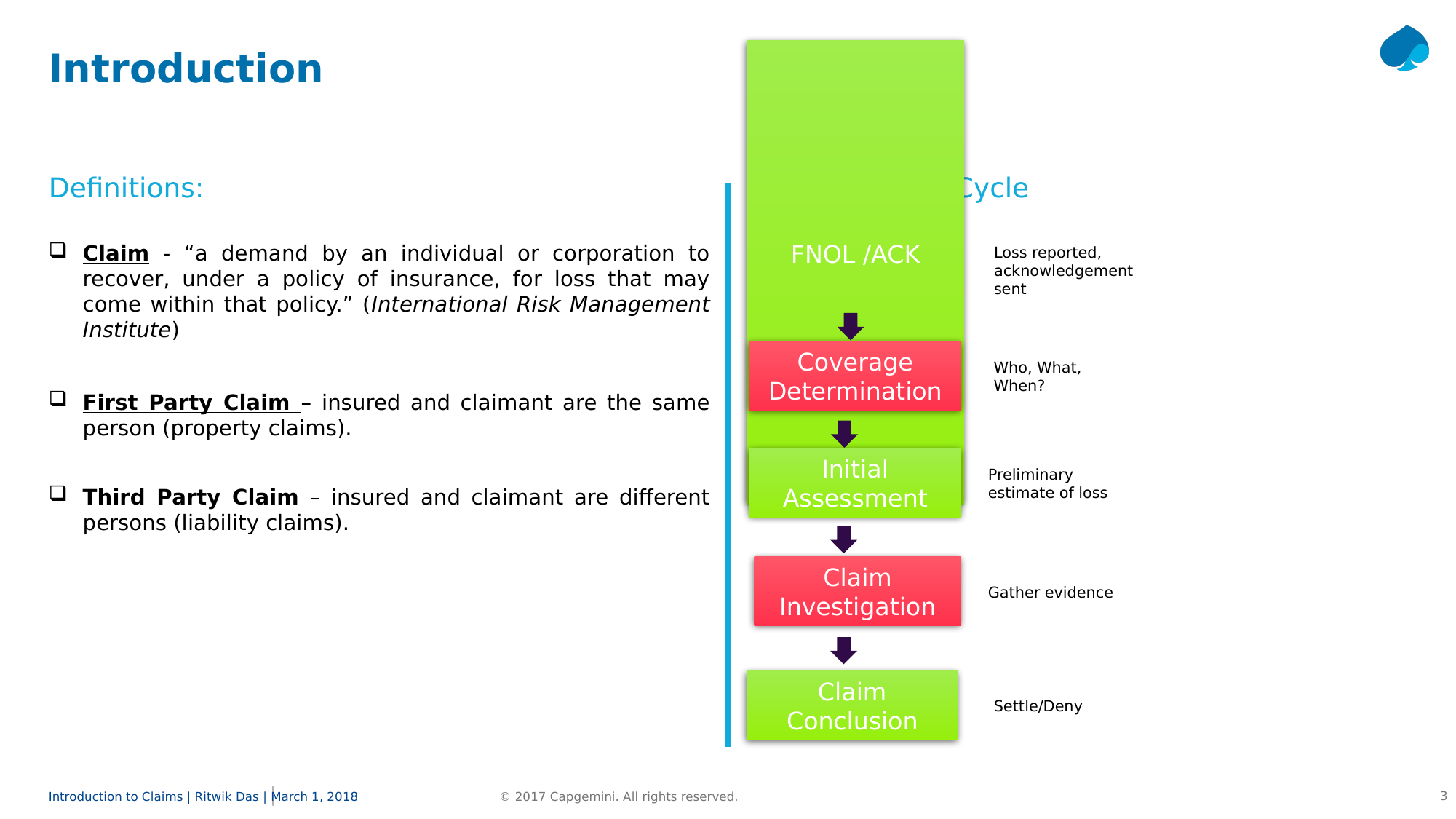

# Introduction
Definitions:
P&C Claim Life Cycle
Loss reported, acknowledgement sent
FNOL /ACK

Claim - “a demand by an individual or corporation to recover, under a policy of insurance, for loss that may come within that policy.” (International Risk Management Institute)

First Party Claim – insured and claimant are the same person (property claims).

Third Party Claim – insured and claimant are different persons (liability claims).

Coverage Determination
Who, What, When?

Initial Assessment
Preliminary estimate of loss

Claim Investigation
Gather evidence

Claim Conclusion
Settle/Deny